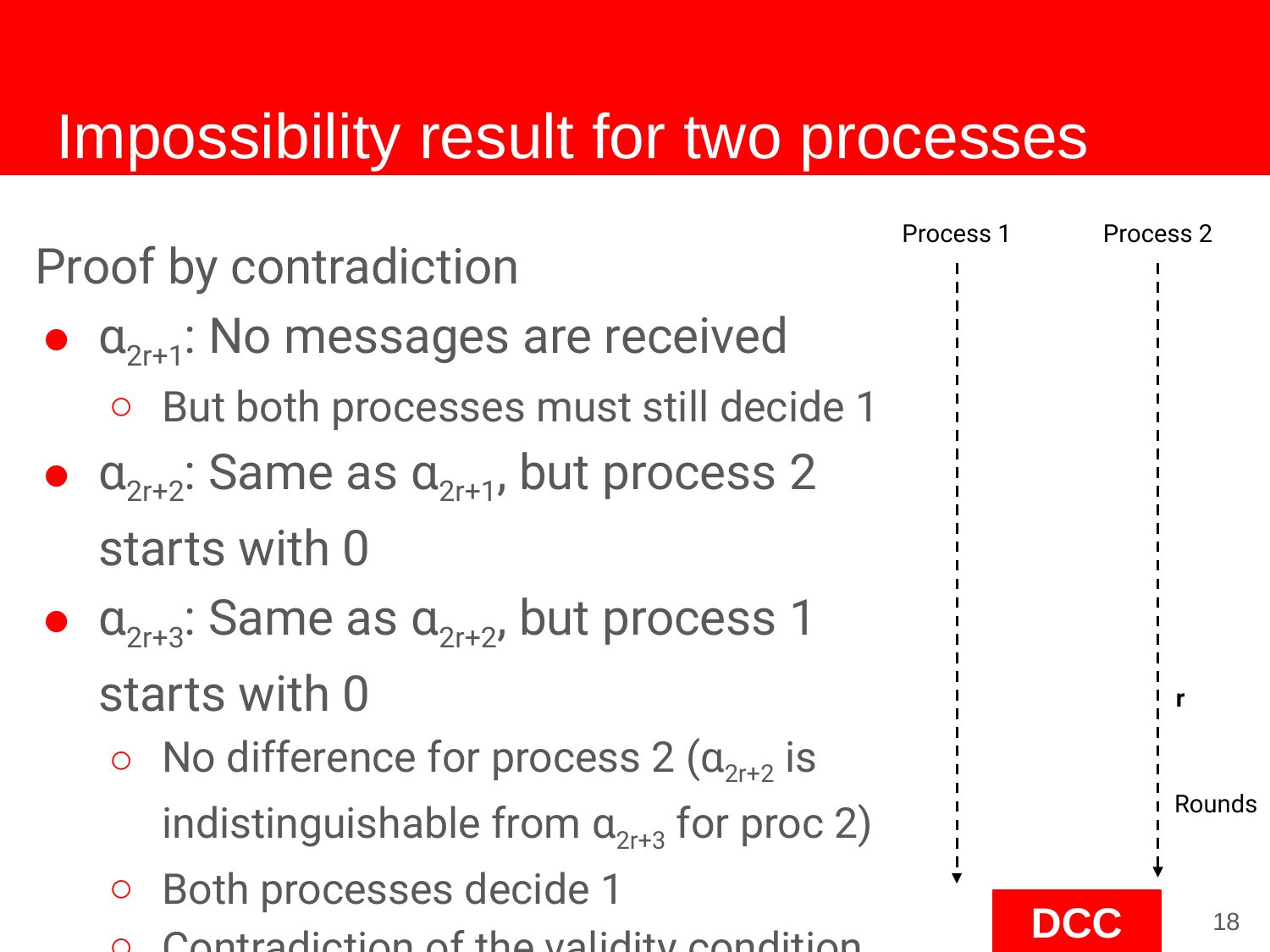

# Impossibility result for two processes
Process 2
Process 1
Proof by contradiction
α2r+1: No messages are received
But both processes must still decide 1
α2r+2: Same as α2r+1, but process 2 starts with 0
α2r+3: Same as α2r+2, but process 1 starts with 0
No difference for process 2 (α2r+2 is indistinguishable from α2r+3 for proc 2)
Both processes decide 1
Contradiction of the validity condition
r
Rounds
18